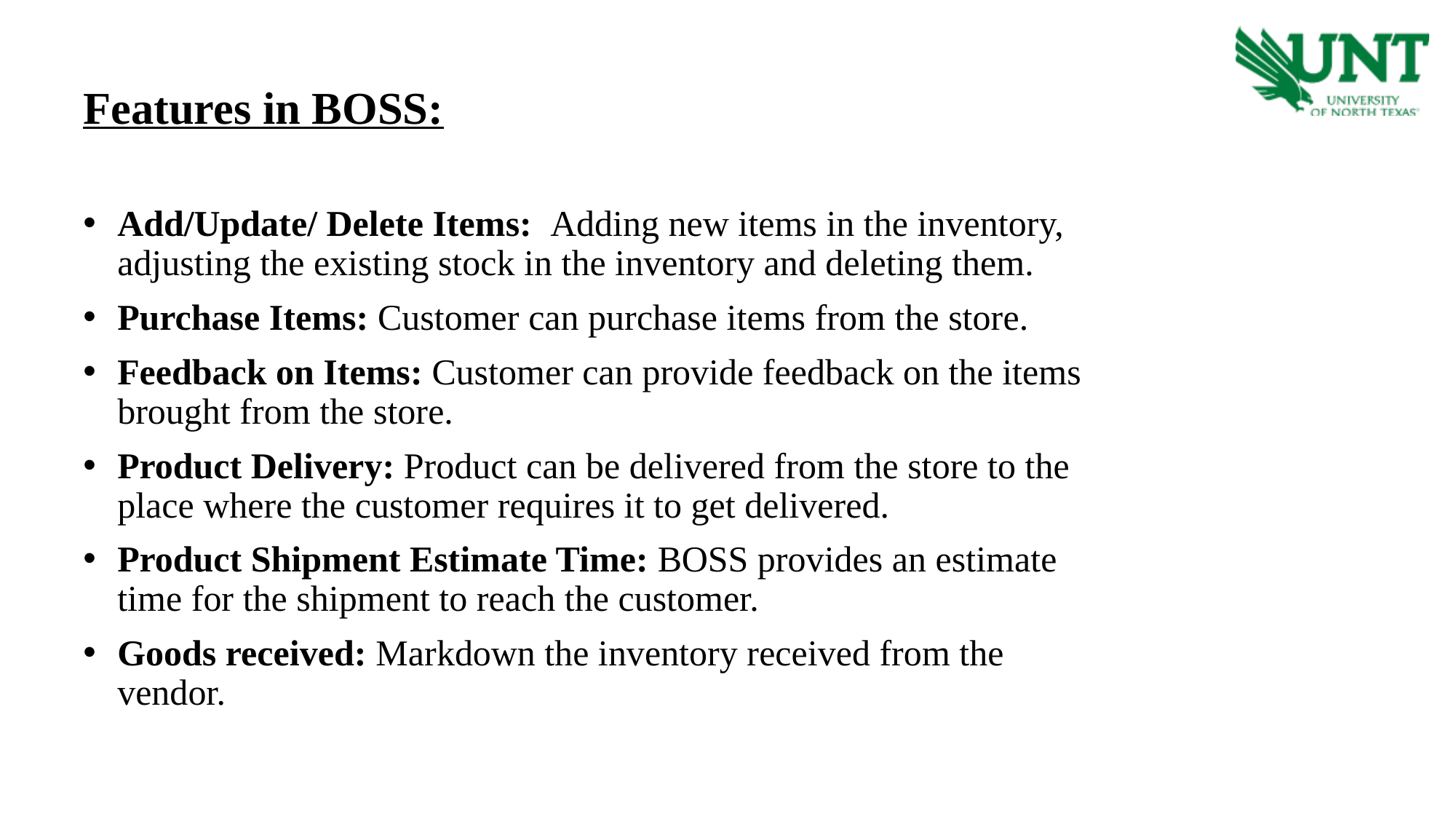

Features in BOSS:
Add/Update/ Delete Items:  Adding new items in the inventory, adjusting the existing stock in the inventory and deleting them.
Purchase Items: Customer can purchase items from the store.
Feedback on Items: Customer can provide feedback on the items brought from the store.
Product Delivery: Product can be delivered from the store to the place where the customer requires it to get delivered.
Product Shipment Estimate Time: BOSS provides an estimate time for the shipment to reach the customer.
Goods received: Markdown the inventory received from the vendor.